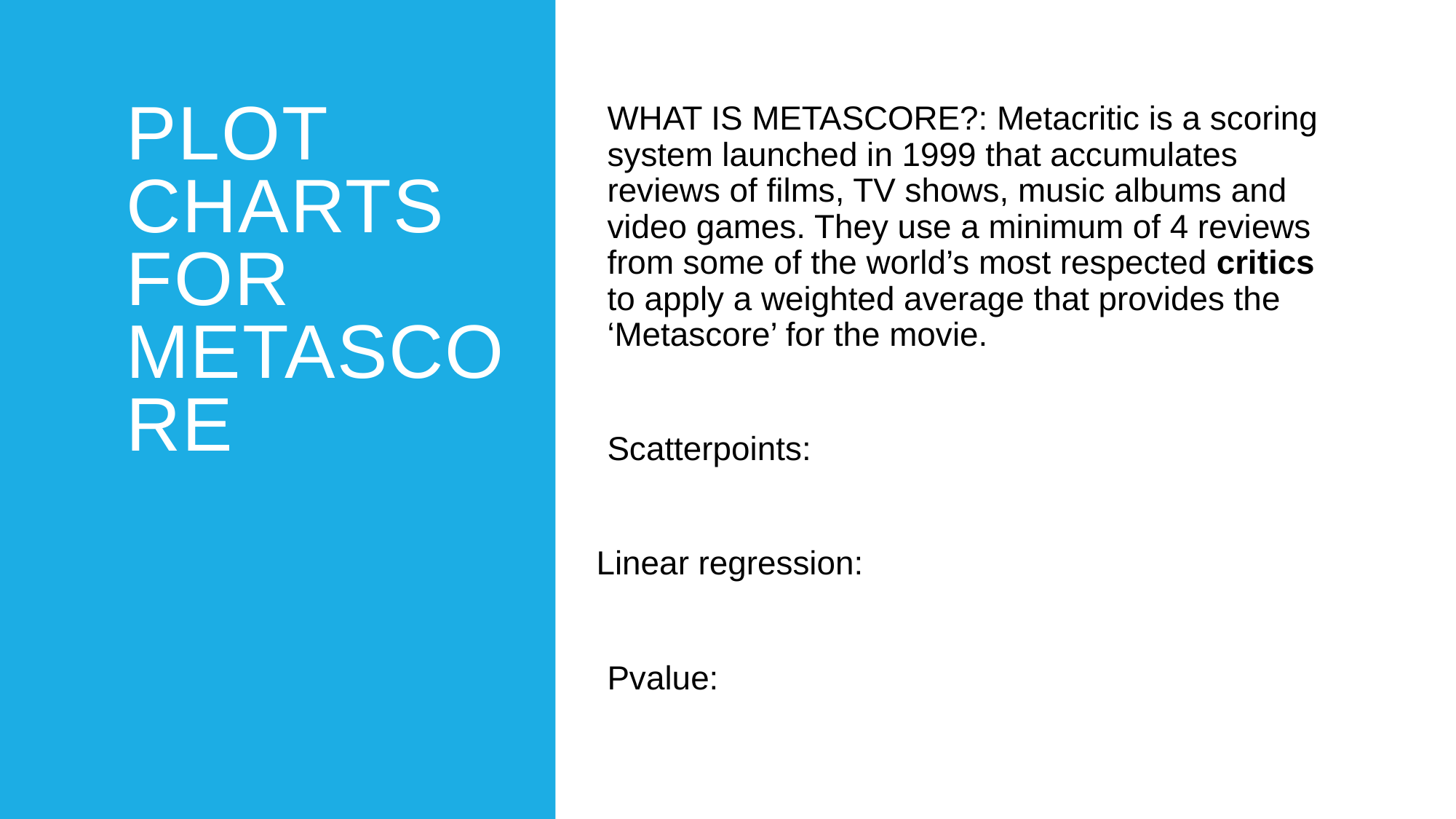

# Plot charts for metascore
WHAT IS METASCORE?: Metacritic is a scoring system launched in 1999 that accumulates reviews of films, TV shows, music albums and video games. They use a minimum of 4 reviews from some of the world’s most respected critics to apply a weighted average that provides the ‘Metascore’ for the movie.

Scatterpoints:

Linear regression:

Pvalue: